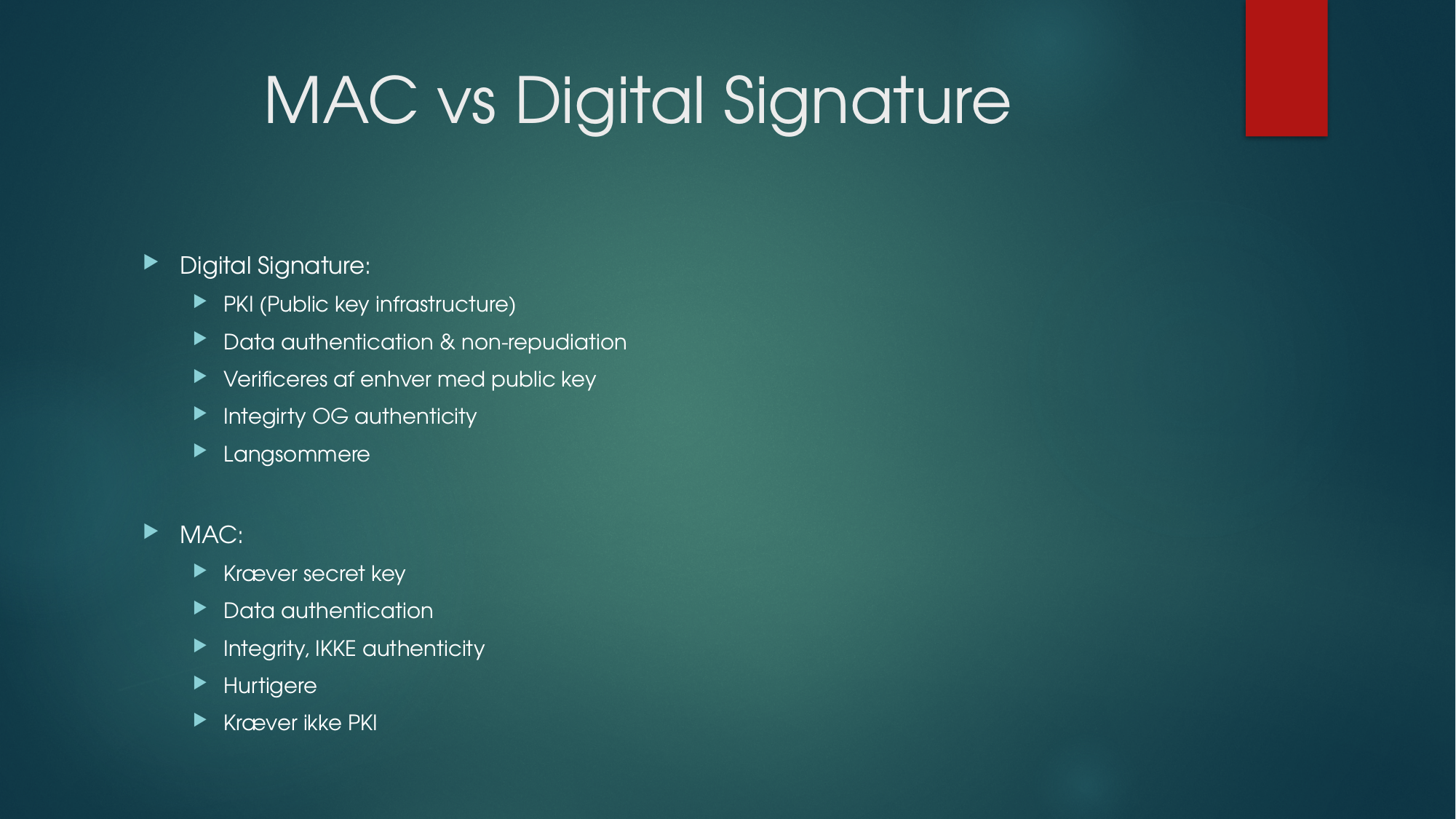

# MAC vs Digital Signature
Digital Signature:
PKI (Public key infrastructure)
Data authentication & non-repudiation
Verificeres af enhver med public key
Integirty OG authenticity
Langsommere

MAC:
Kræver secret key
Data authentication
Integrity, IKKE authenticity
Hurtigere
Kræver ikke PKI